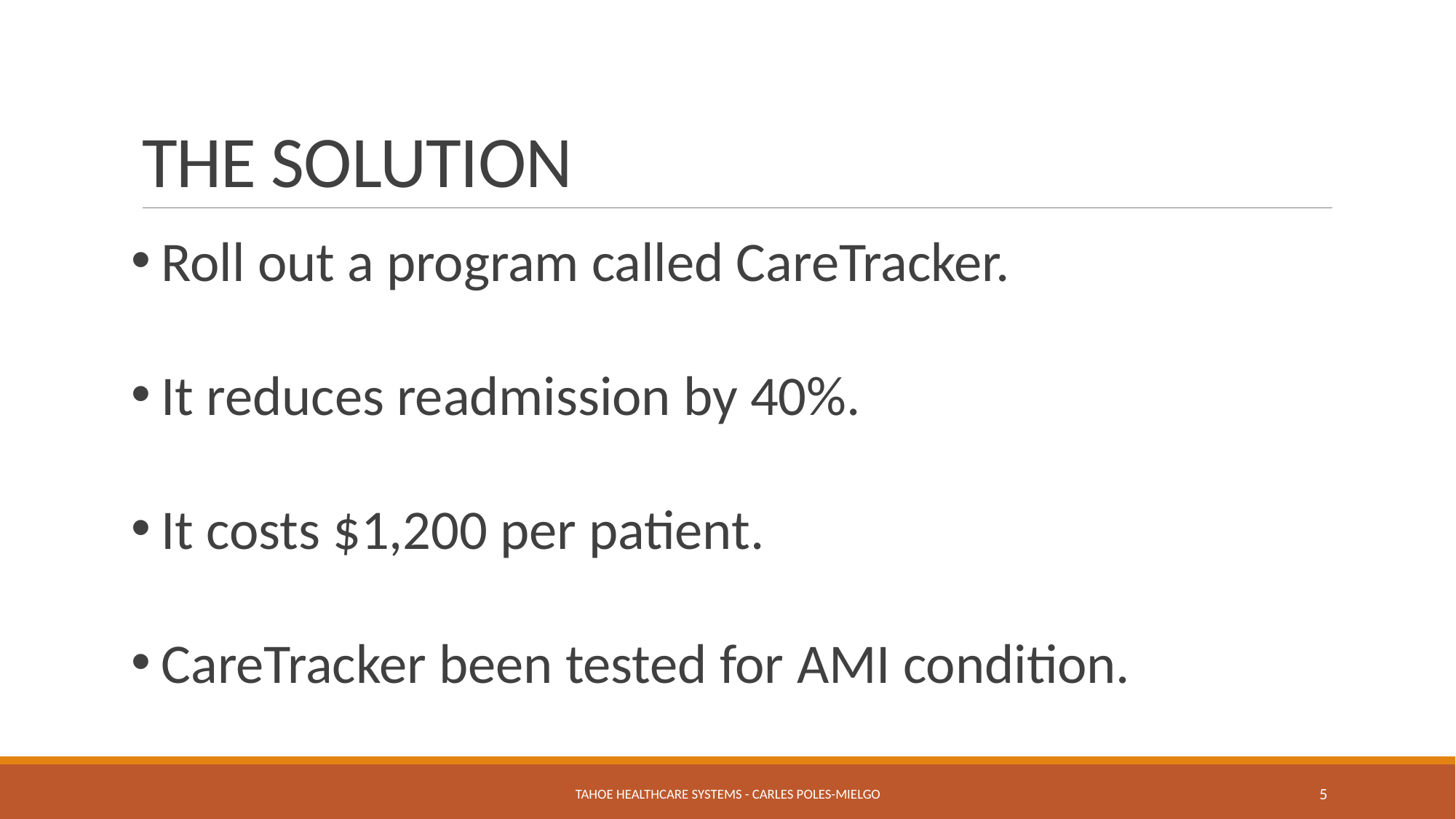

# THE SOLUTION
 Roll out a program called CareTracker.

 It reduces readmission by 40%.

 It costs $1,200 per patient.

 CareTracker been tested for AMI condition.

Tahoe Healthcare Systems - Carles Poles-Mielgo
5